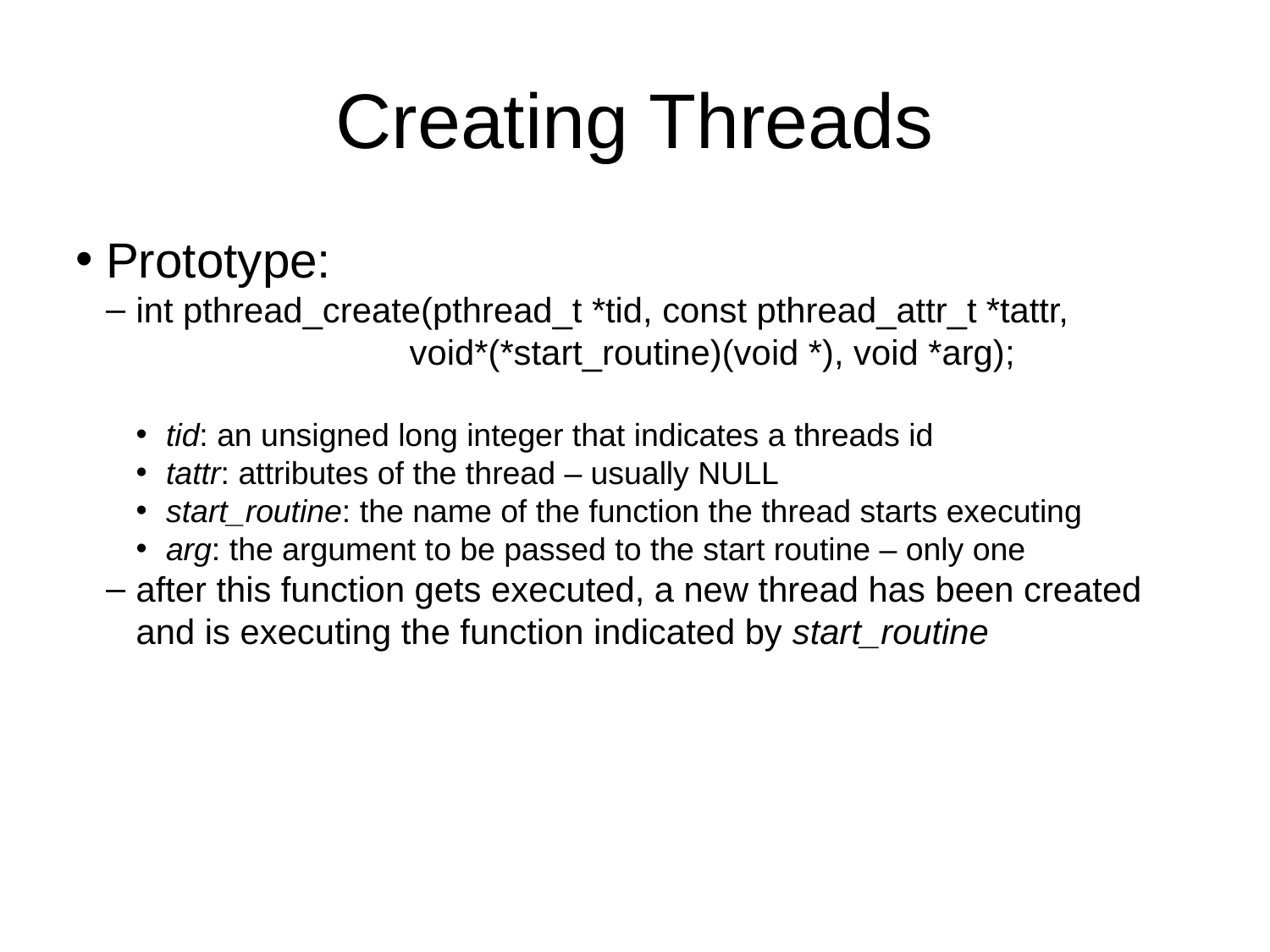

Creating Threads
Prototype:
int pthread_create(pthread_t *tid, const pthread_attr_t *tattr, 			  void*(*start_routine)(void *), void *arg);

tid: an unsigned long integer that indicates a threads id
tattr: attributes of the thread – usually NULL
start_routine: the name of the function the thread starts executing
arg: the argument to be passed to the start routine – only one
after this function gets executed, a new thread has been created and is executing the function indicated by start_routine